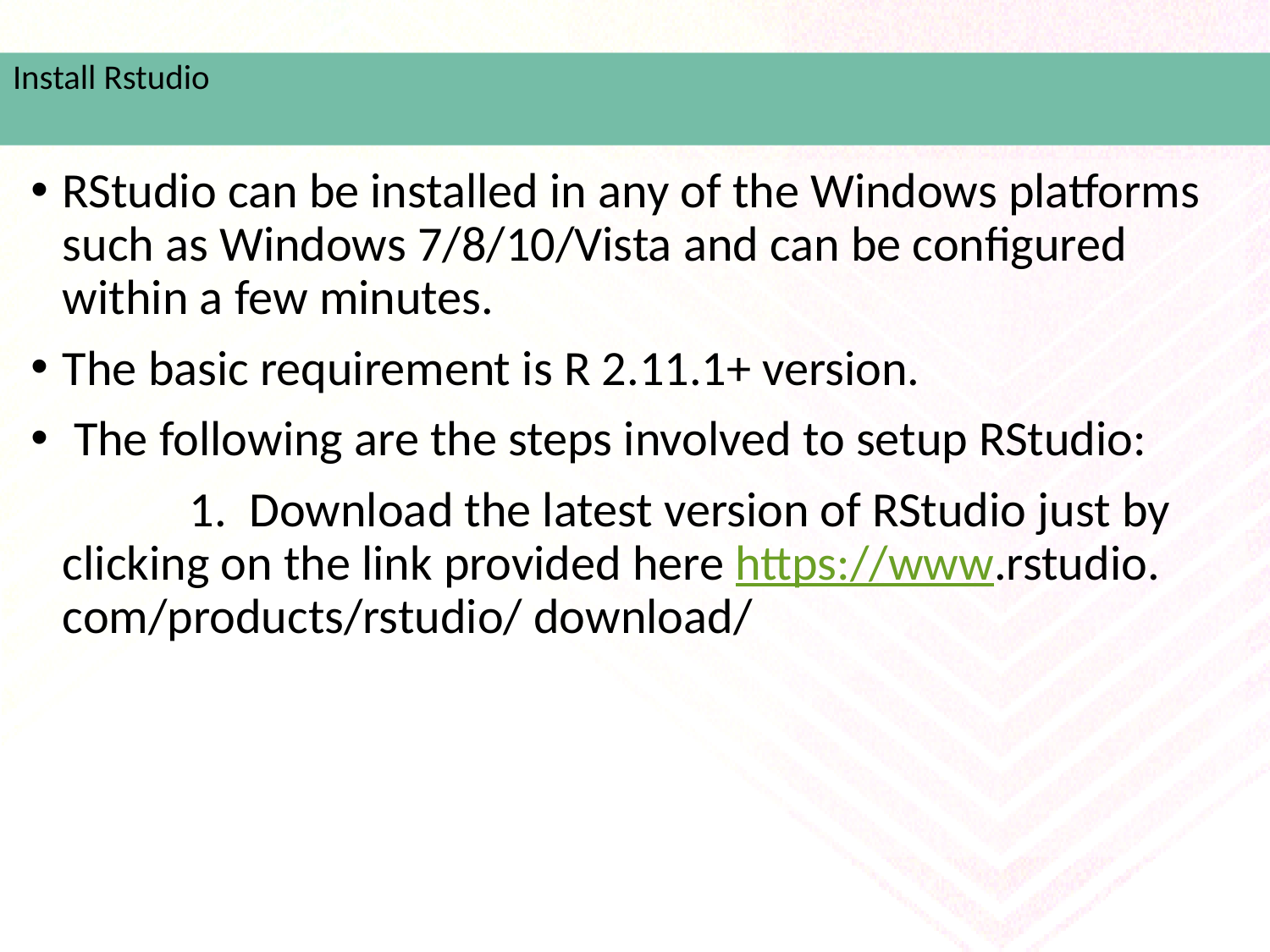

# Install Rstudio
RStudio can be installed in any of the Windows platforms such as Windows 7/8/10/Vista and can be configured within a few minutes.
The basic requirement is R 2.11.1+ version.
 The following are the steps involved to setup RStudio:
		1.  Download the latest version of RStudio just by clicking on the link provided here https://www.rstudio. com/products/rstudio/ download/